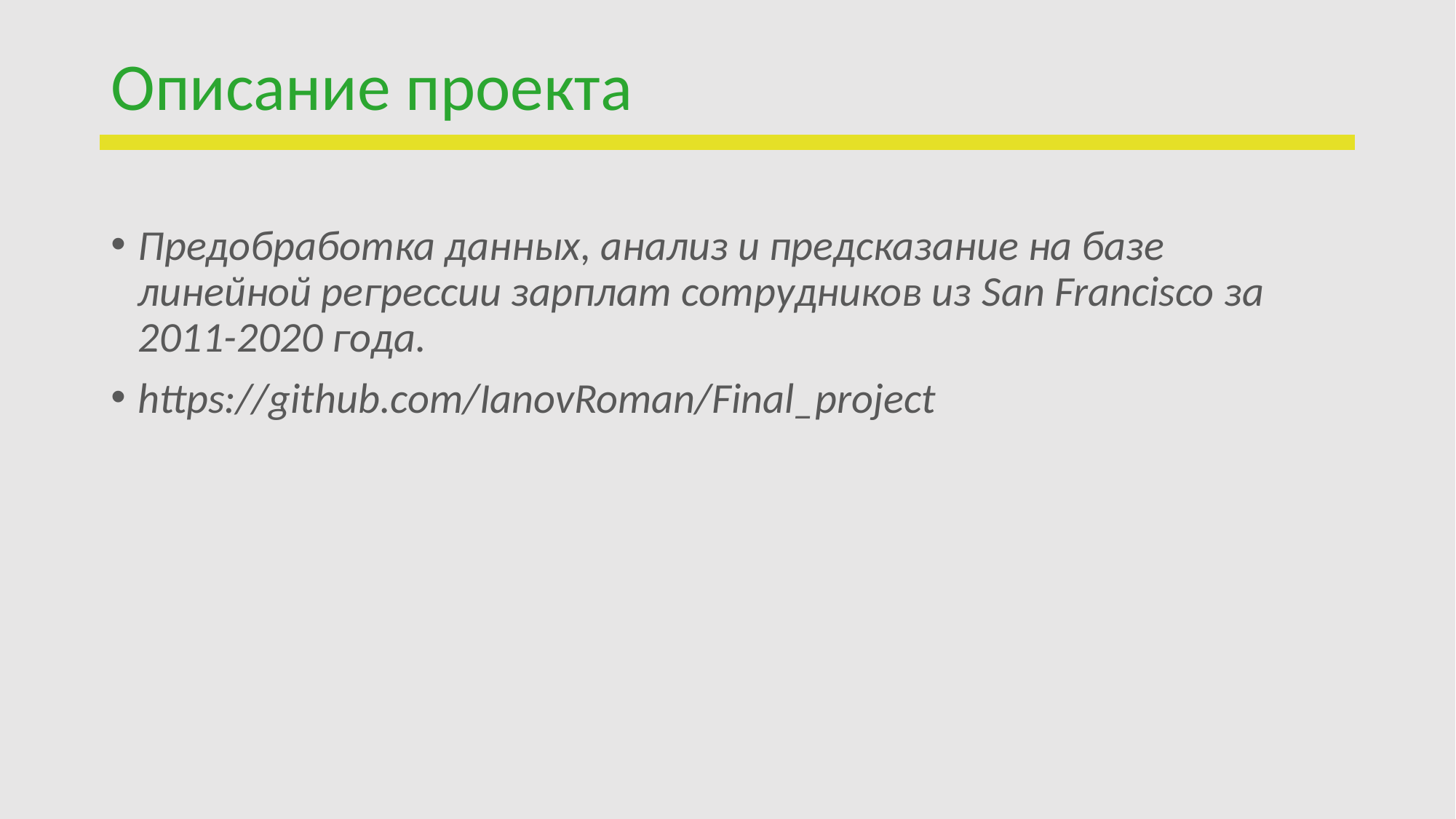

# Описание проекта
Предобработка данных, анализ и предсказание на базе линейной регрессии зарплат сотрудников из San Francisco за 2011-2020 года.
https://github.com/IanovRoman/Final_project